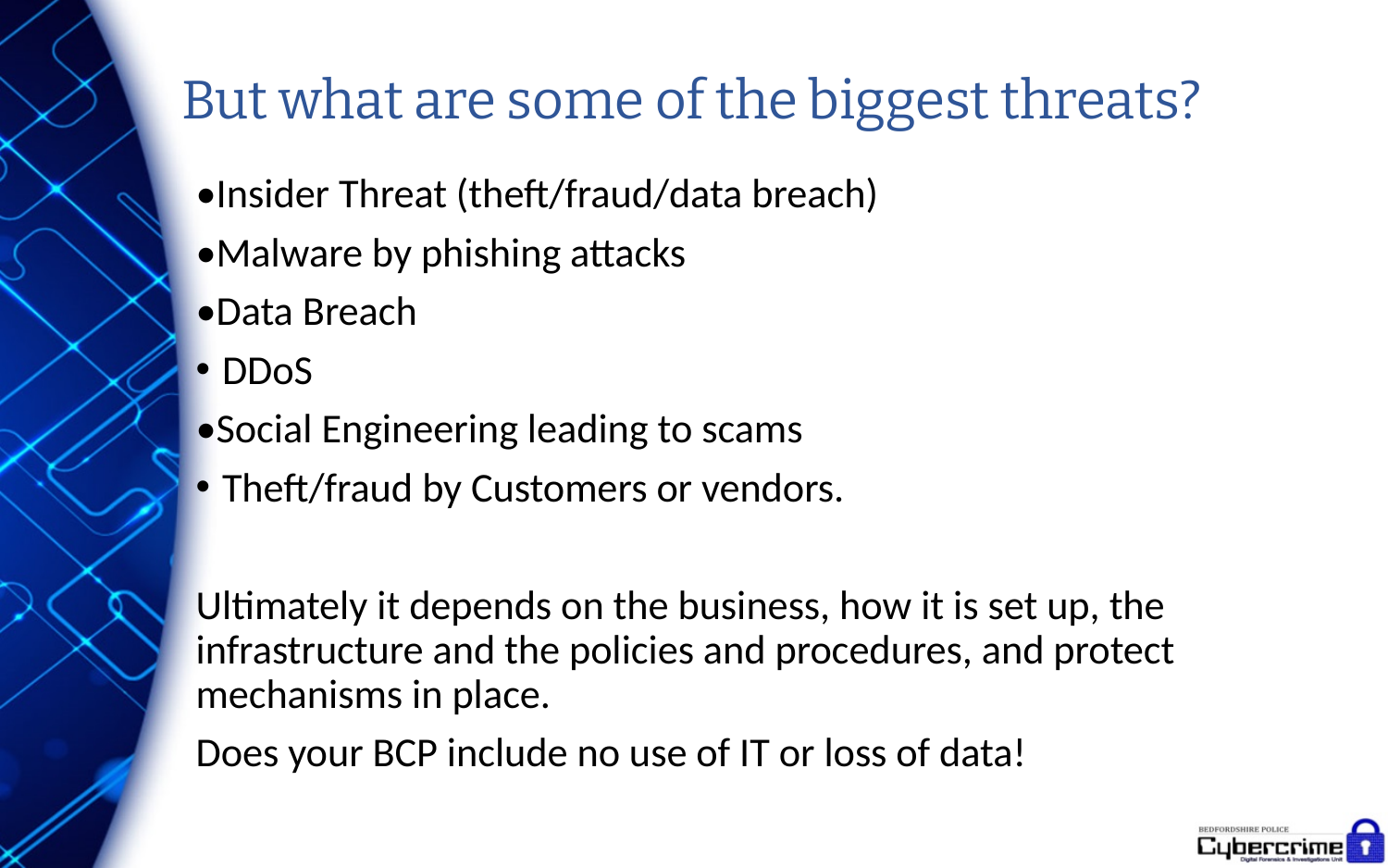

# But what are some of the biggest threats?
•Insider Threat (theft/fraud/data breach)
•Malware by phishing attacks
•Data Breach
DDoS
•Social Engineering leading to scams
Theft/fraud by Customers or vendors.

Ultimately it depends on the business, how it is set up, the infrastructure and the policies and procedures, and protect mechanisms in place.
Does your BCP include no use of IT or loss of data!